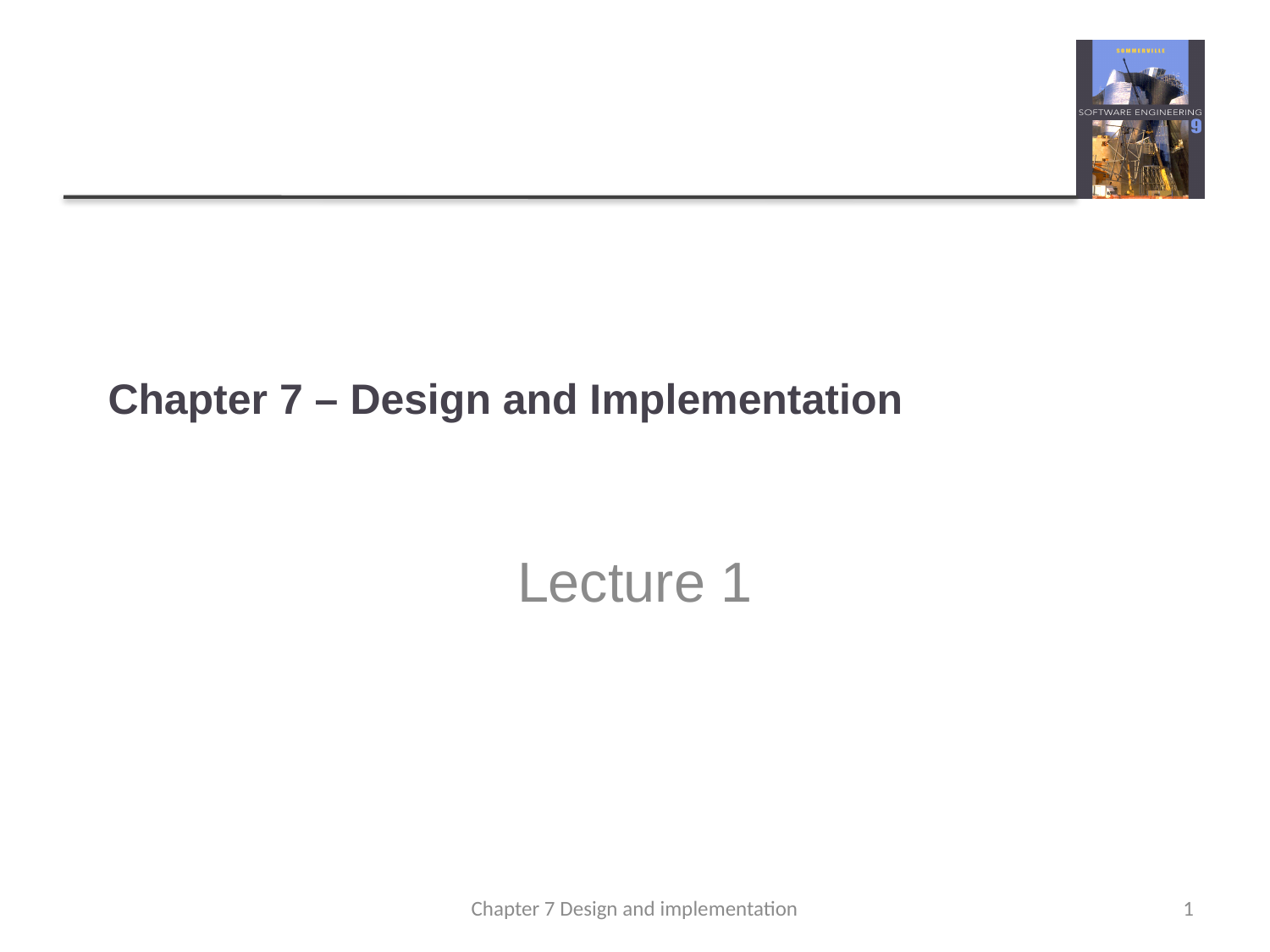

# Chapter 7 – Design and Implementation
Lecture 1
Chapter 7 Design and implementation
1